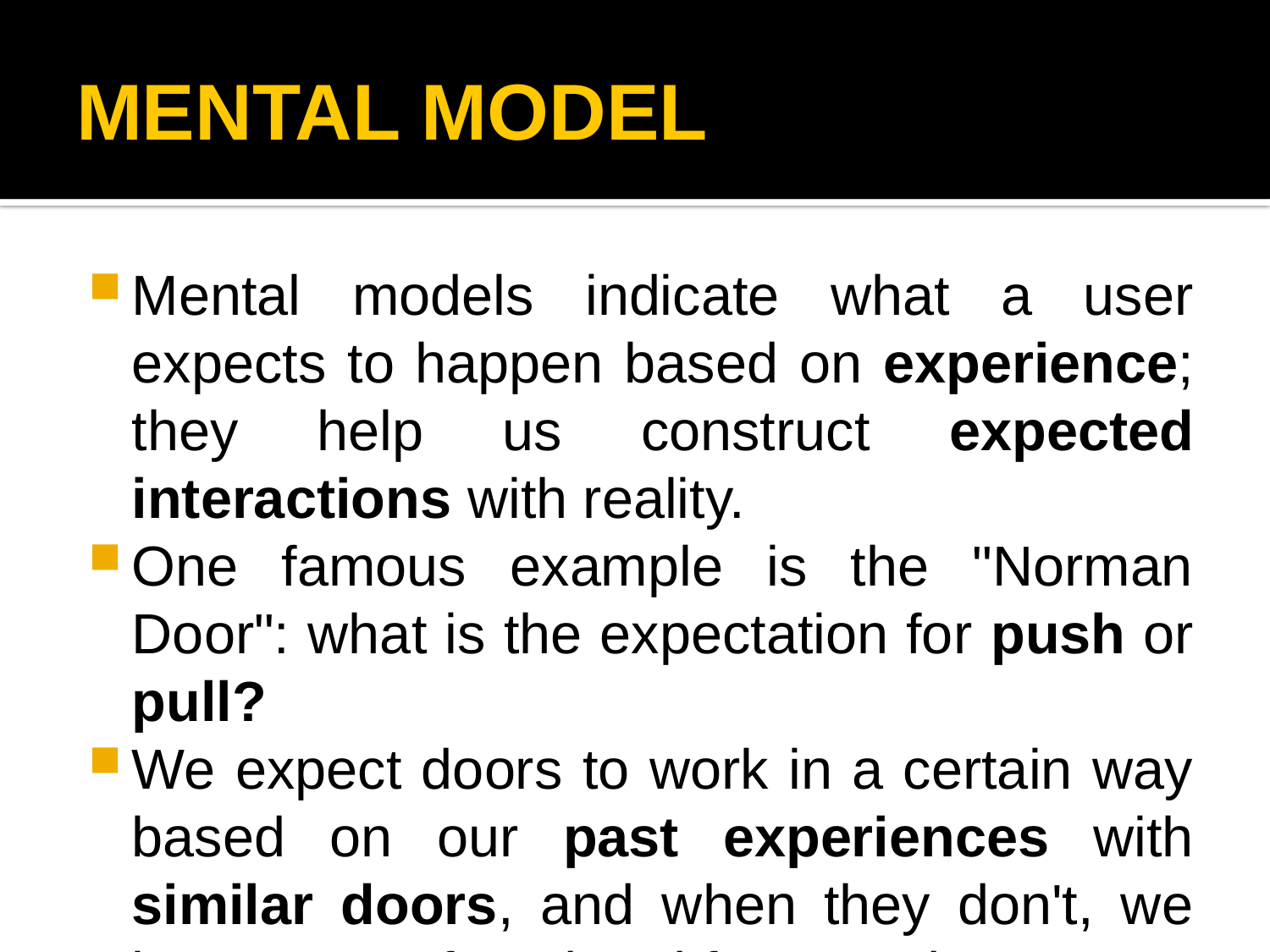

# MENTAL MODEL
Mental models indicate what a user expects to happen based on experience; they help us construct expected interactions with reality.
One famous example is the "Norman Door": what is the expectation for push or pull?
We expect doors to work in a certain way based on our past experiences with similar doors, and when they don't, we become confused and frustrated.